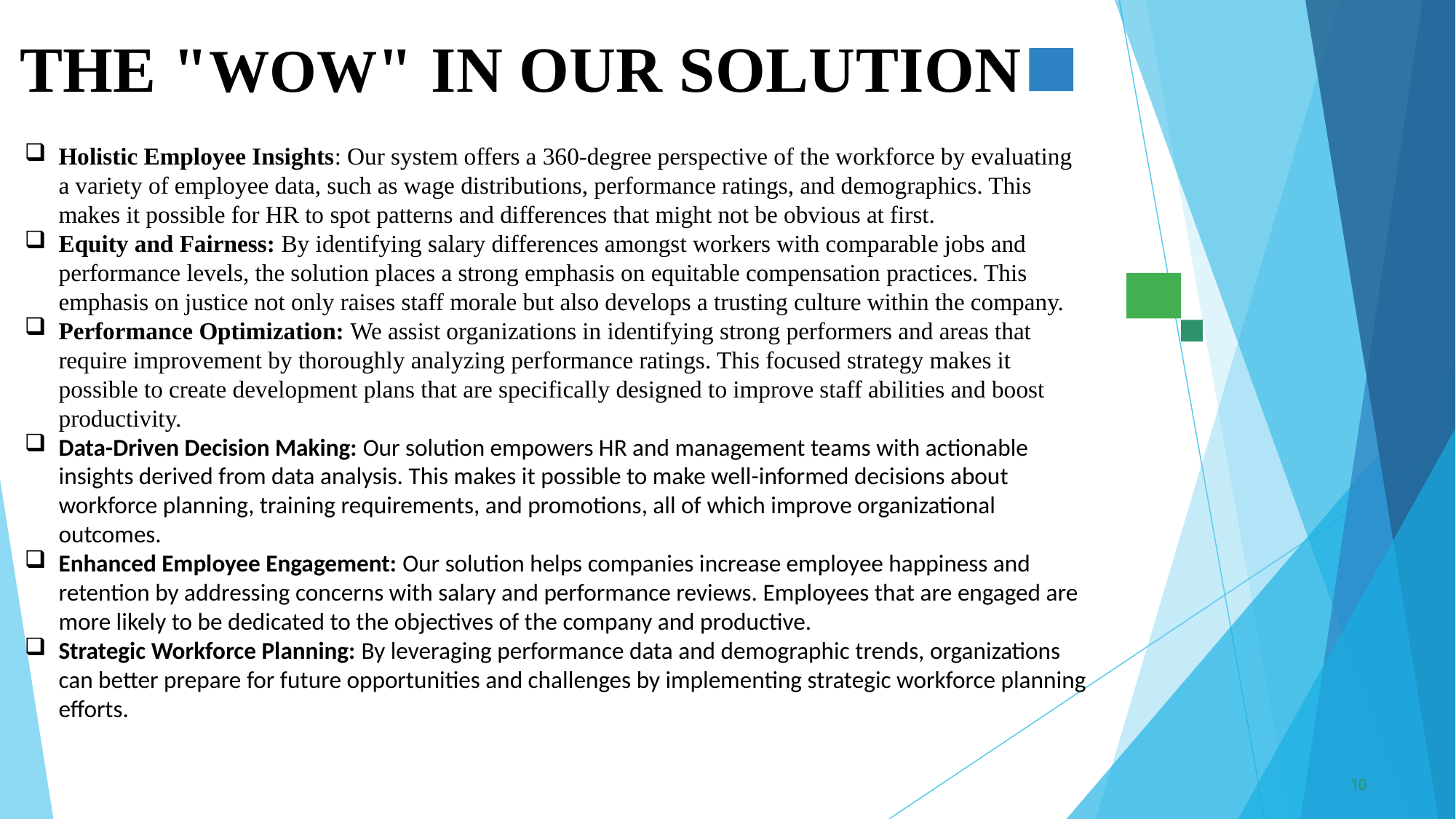

# THE "WOW" IN OUR SOLUTION

Holistic Employee Insights: Our system offers a 360-degree perspective of the workforce by evaluating a variety of employee data, such as wage distributions, performance ratings, and demographics. This makes it possible for HR to spot patterns and differences that might not be obvious at first.
Equity and Fairness: By identifying salary differences amongst workers with comparable jobs and performance levels, the solution places a strong emphasis on equitable compensation practices. This emphasis on justice not only raises staff morale but also develops a trusting culture within the company.
Performance Optimization: We assist organizations in identifying strong performers and areas that require improvement by thoroughly analyzing performance ratings. This focused strategy makes it possible to create development plans that are specifically designed to improve staff abilities and boost productivity.
Data-Driven Decision Making: Our solution empowers HR and management teams with actionable insights derived from data analysis. This makes it possible to make well-informed decisions about workforce planning, training requirements, and promotions, all of which improve organizational outcomes.
Enhanced Employee Engagement: Our solution helps companies increase employee happiness and retention by addressing concerns with salary and performance reviews. Employees that are engaged are more likely to be dedicated to the objectives of the company and productive.
Strategic Workforce Planning: By leveraging performance data and demographic trends, organizations can better prepare for future opportunities and challenges by implementing strategic workforce planning efforts.

10